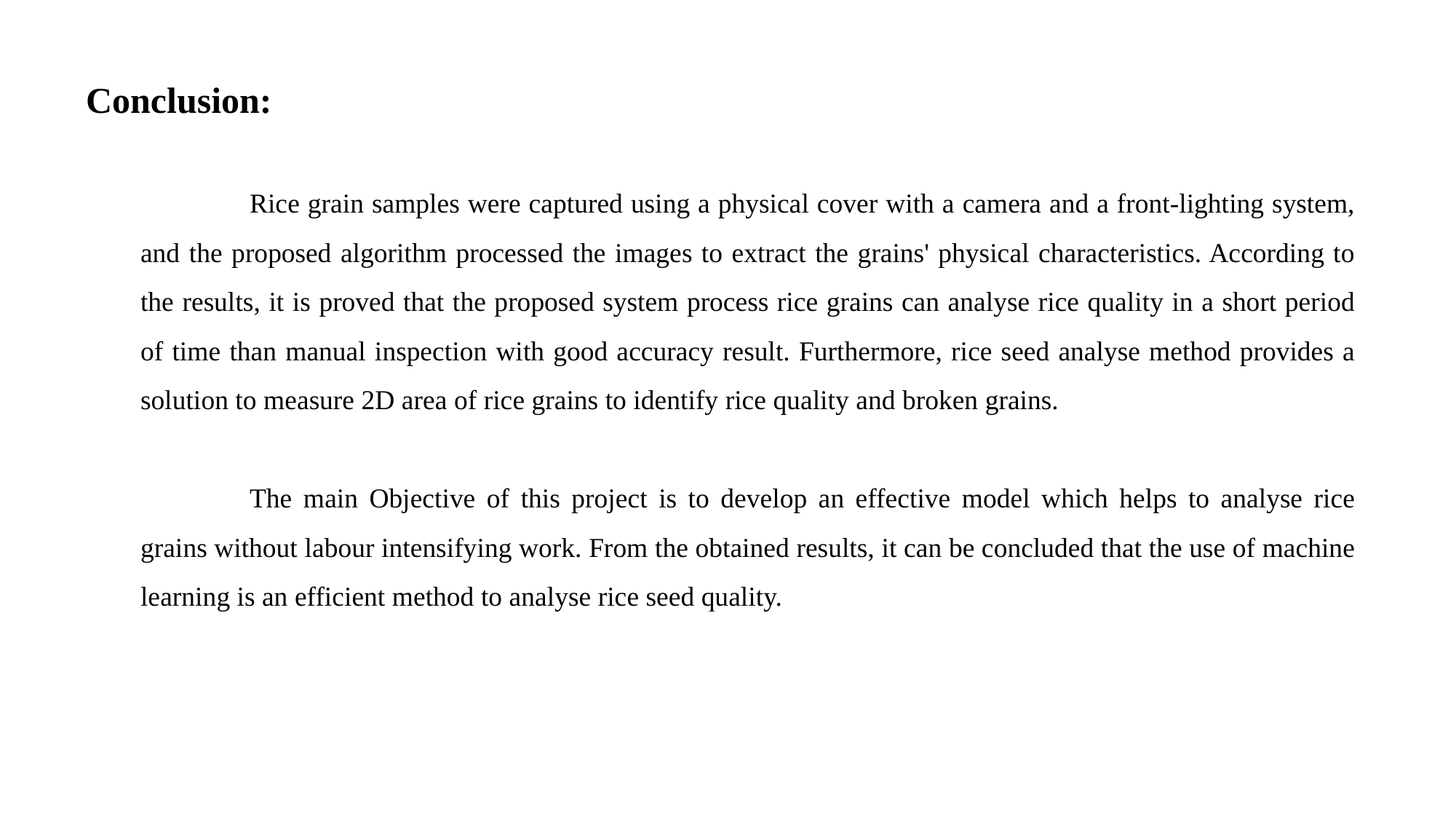

Conclusion:

	Rice grain samples were captured using a physical cover with a camera and a front-lighting system, and the proposed algorithm processed the images to extract the grains' physical characteristics. According to the results, it is proved that the proposed system process rice grains can analyse rice quality in a short period of time than manual inspection with good accuracy result. Furthermore, rice seed analyse method provides a solution to measure 2D area of rice grains to identify rice quality and broken grains.

	The main Objective of this project is to develop an effective model which helps to analyse rice grains without labour intensifying work. From the obtained results, it can be concluded that the use of machine learning is an efficient method to analyse rice seed quality.